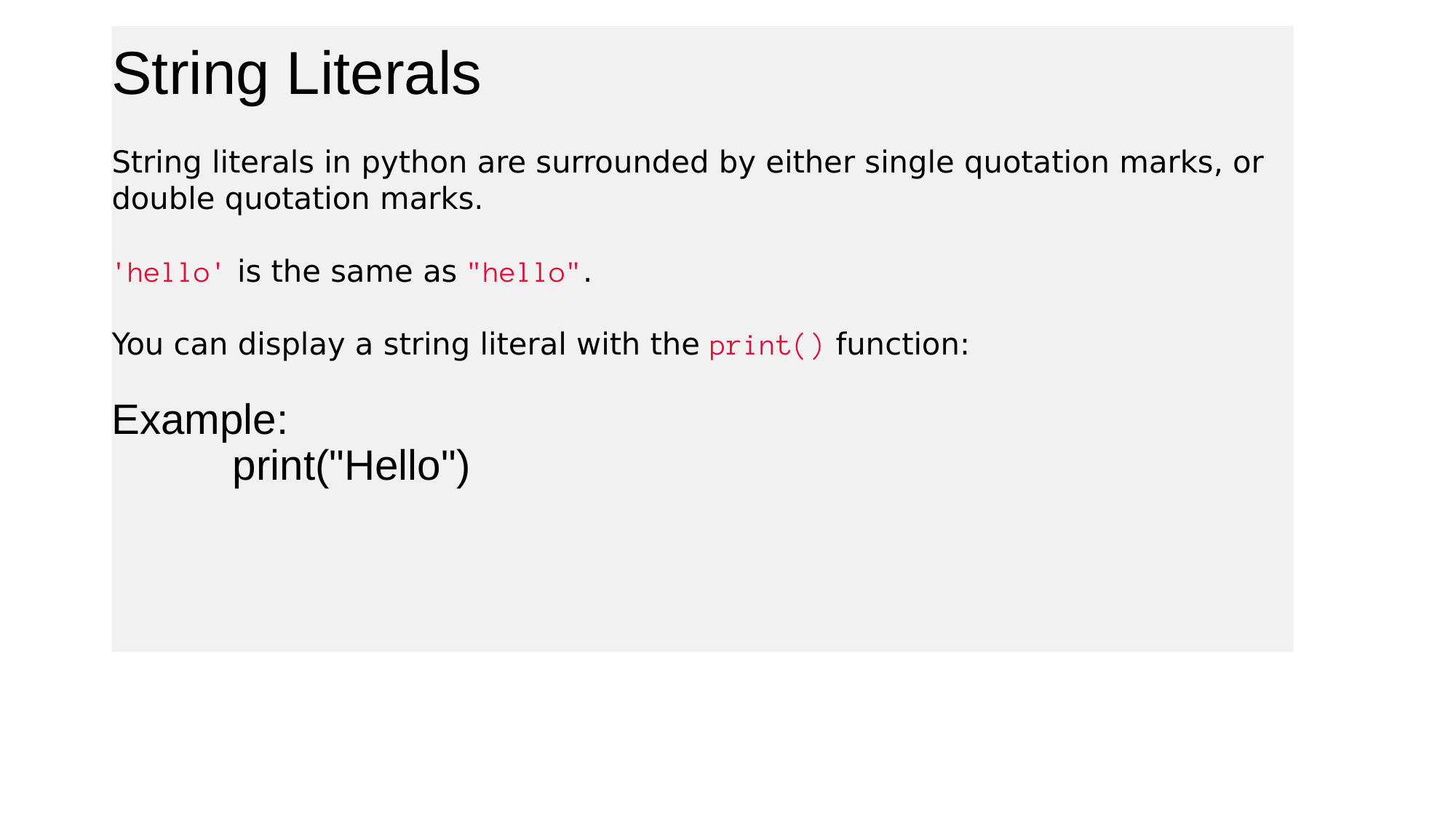

String Literals

String literals in python are surrounded by either single quotation marks, or
double quotation marks.

'hello' is the same as "hello".

You can display a string literal with the print() function:

Example:
	 print("Hello")

# Strings in Python